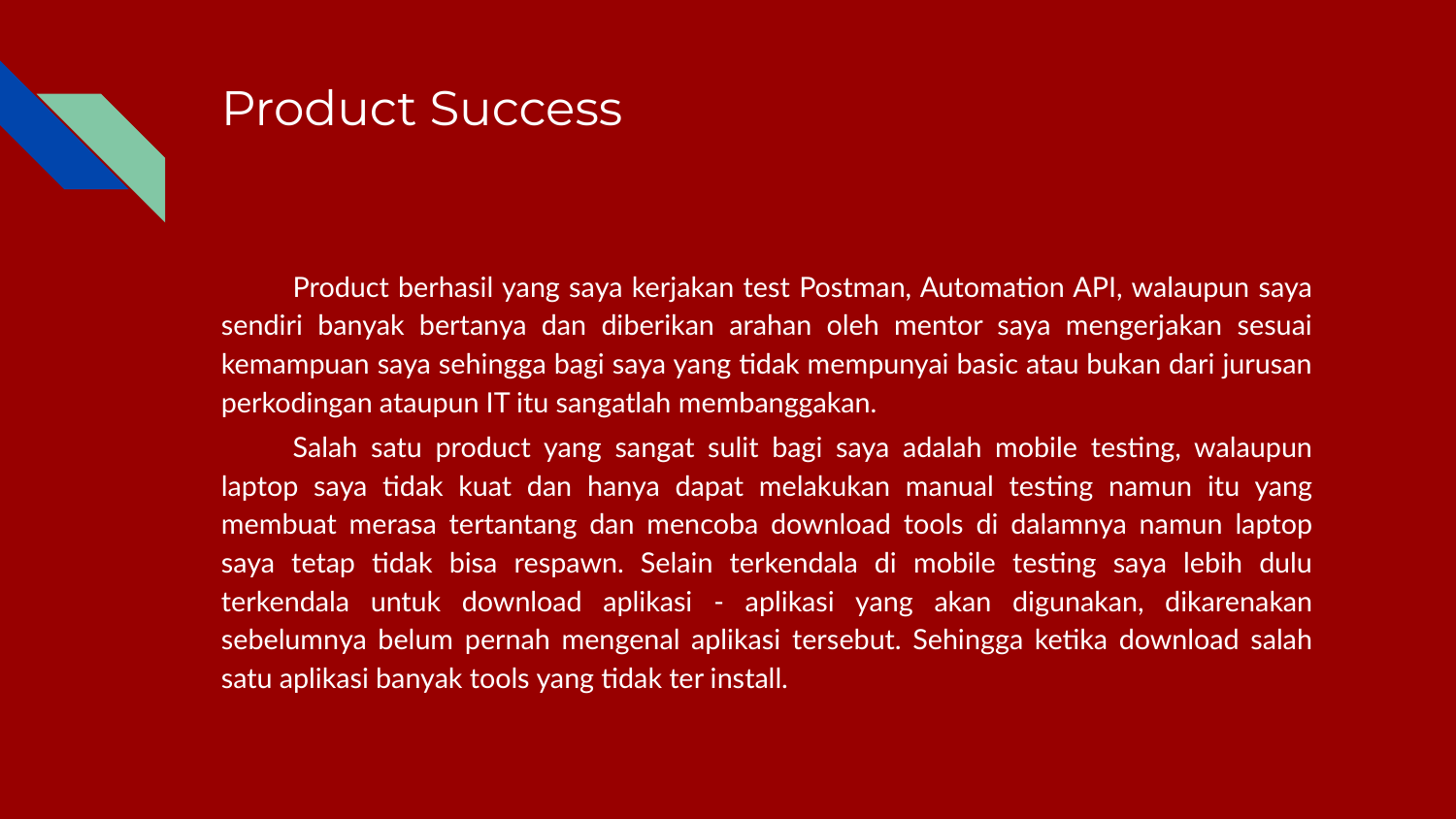

# Product Success
Product berhasil yang saya kerjakan test Postman, Automation API, walaupun saya sendiri banyak bertanya dan diberikan arahan oleh mentor saya mengerjakan sesuai kemampuan saya sehingga bagi saya yang tidak mempunyai basic atau bukan dari jurusan perkodingan ataupun IT itu sangatlah membanggakan.
Salah satu product yang sangat sulit bagi saya adalah mobile testing, walaupun laptop saya tidak kuat dan hanya dapat melakukan manual testing namun itu yang membuat merasa tertantang dan mencoba download tools di dalamnya namun laptop saya tetap tidak bisa respawn. Selain terkendala di mobile testing saya lebih dulu terkendala untuk download aplikasi - aplikasi yang akan digunakan, dikarenakan sebelumnya belum pernah mengenal aplikasi tersebut. Sehingga ketika download salah satu aplikasi banyak tools yang tidak ter install.